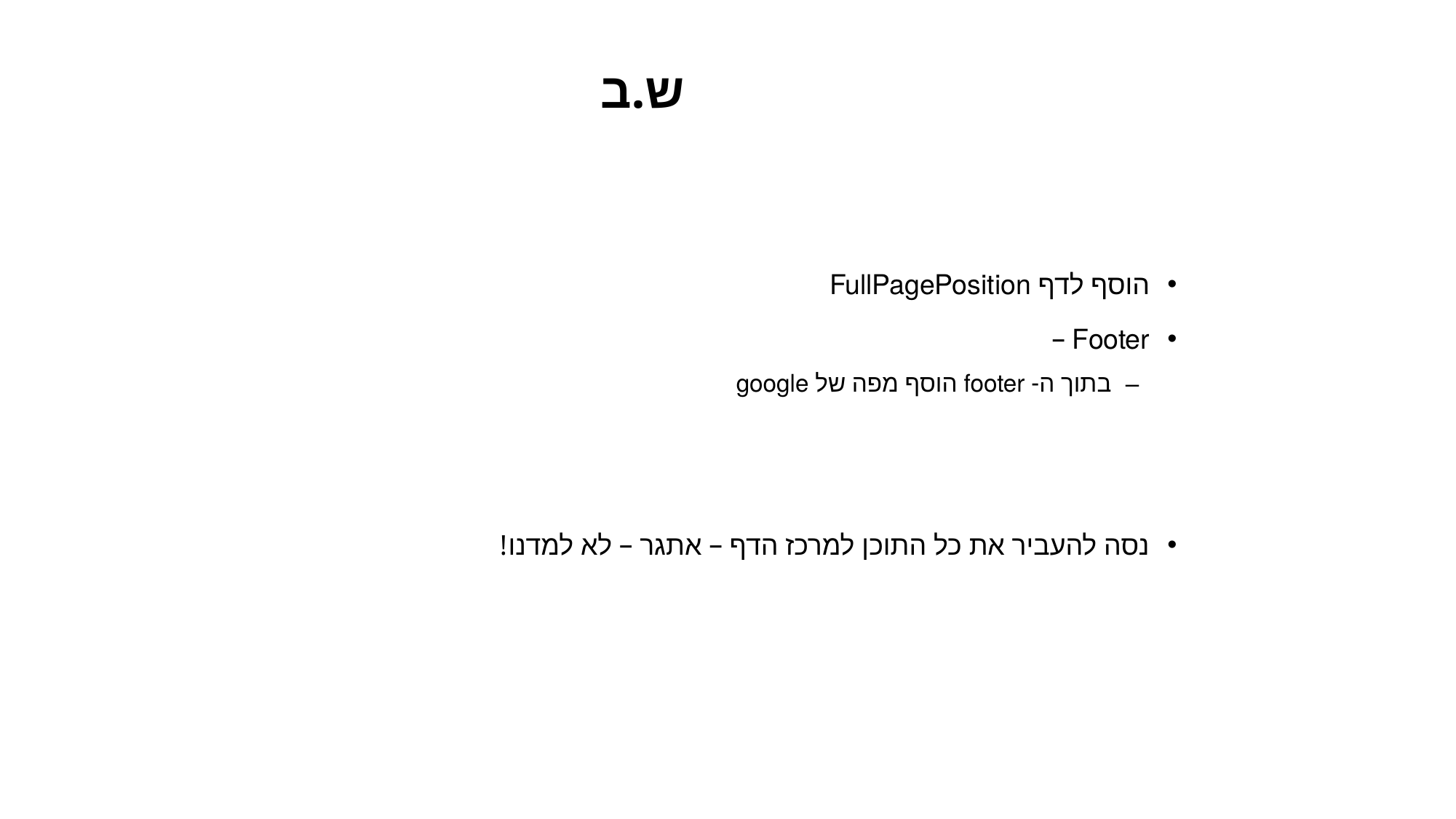

# ש.ב
הוסף לדף FullPagePosition
Footer –
בתוך ה- footer הוסף מפה של google

נסה להעביר את כל התוכן למרכז הדף – אתגר – לא למדנו!